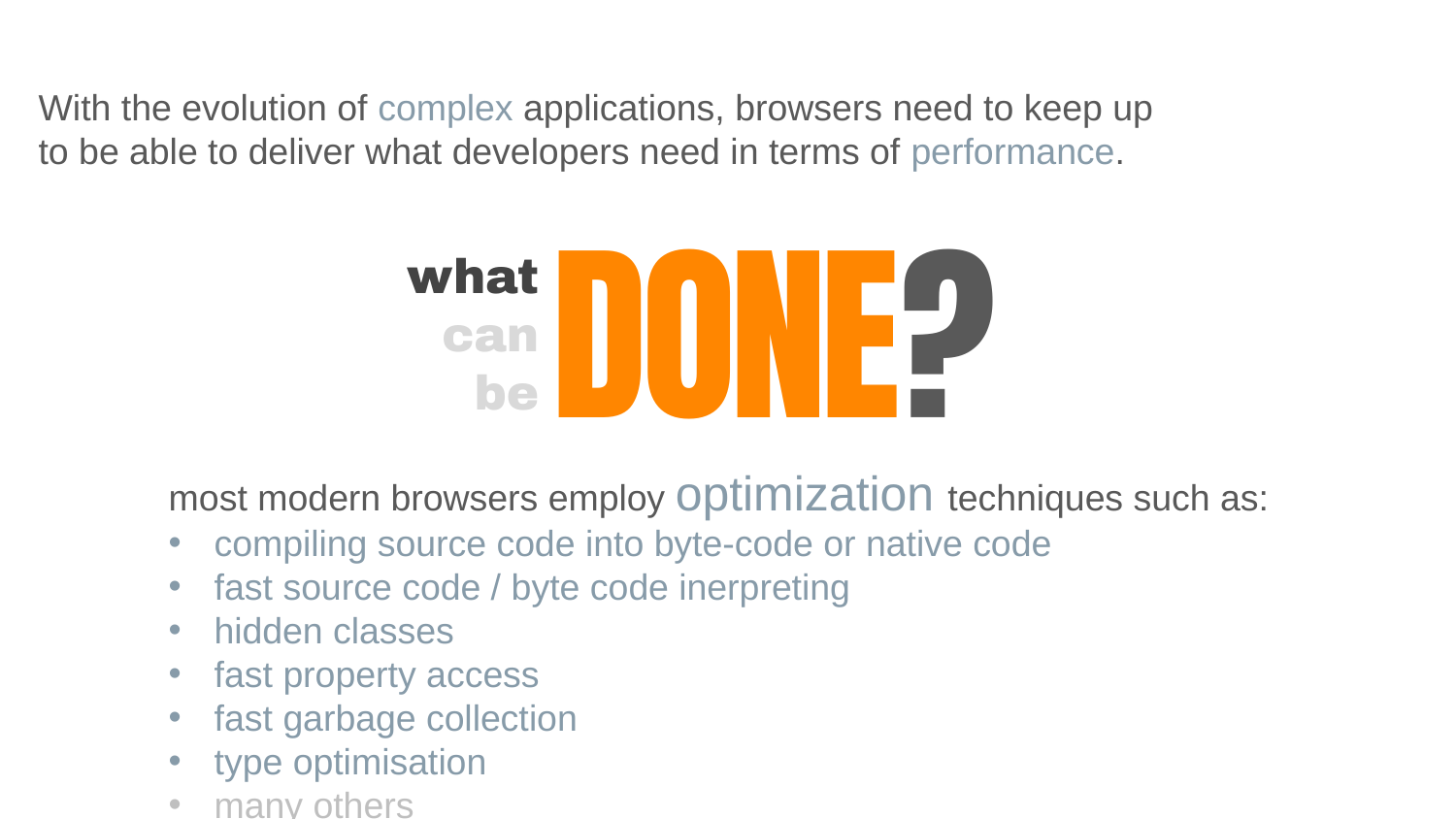

With the evolution of complex applications, browsers need to keep up to be able to deliver what developers need in terms of performance.
DONE?
what
can
be
most modern browsers employ optimization techniques such as:
compiling source code into byte-code or native code
fast source code / byte code inerpreting
hidden classes
fast property access
fast garbage collection
type optimisation
many others